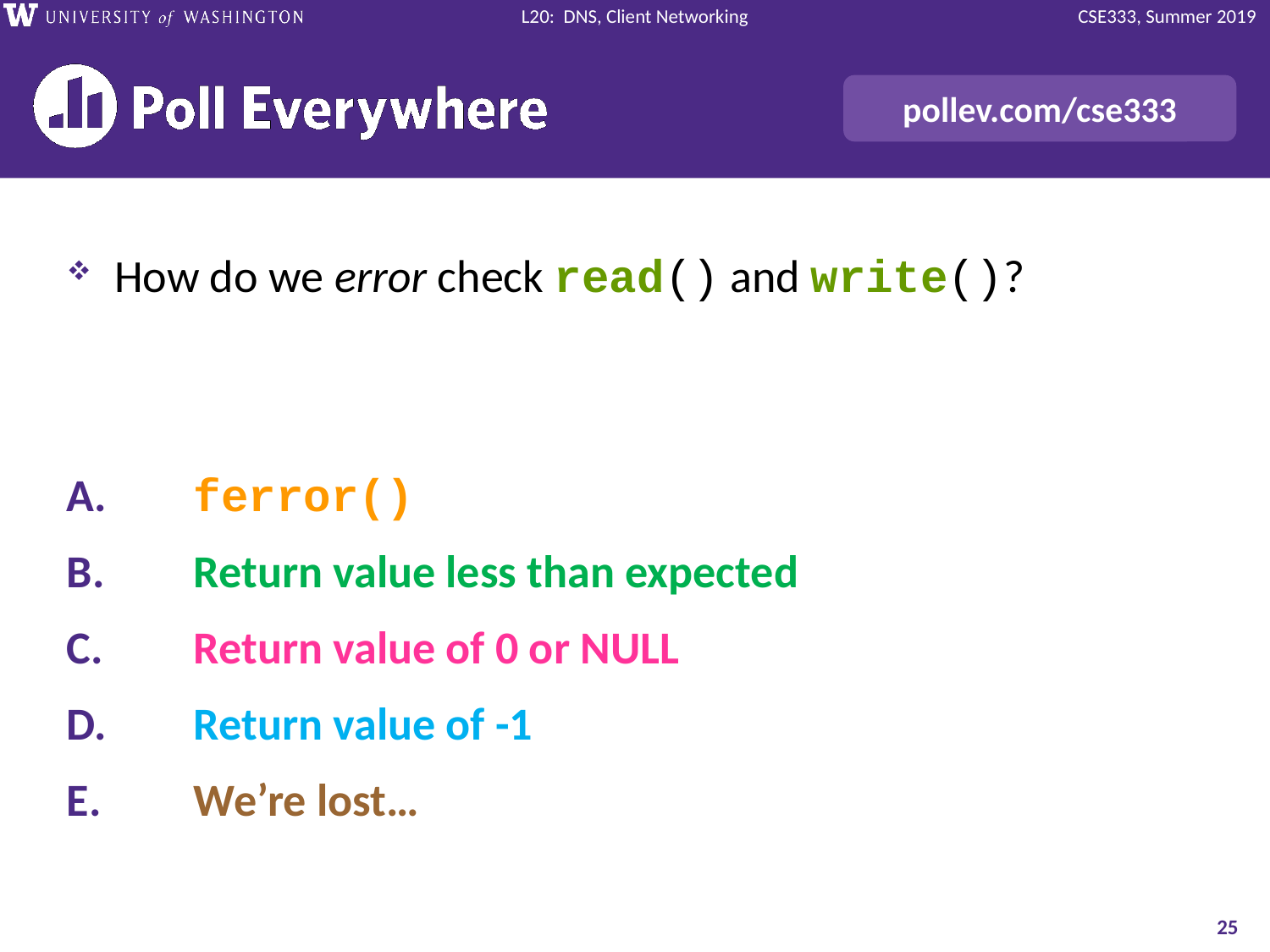

How do we error check read() and write()?

A.	ferror()
B.	Return value less than expected
C.	Return value of 0 or NULL
D.	Return value of -1
E.	We’re lost…

25